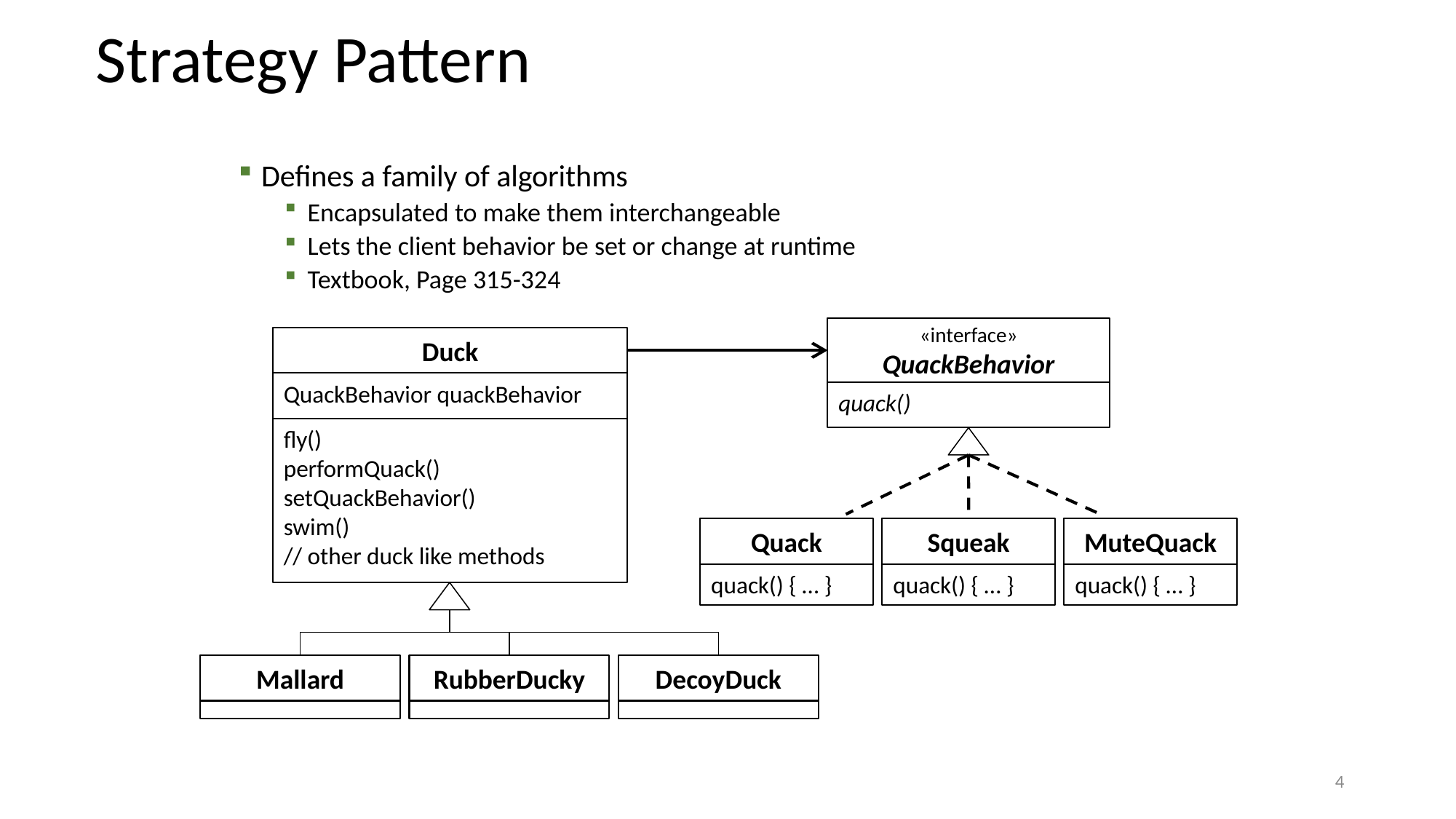

# Strategy Pattern
Defines a family of algorithms
Encapsulated to make them interchangeable
Lets the client behavior be set or change at runtime
Textbook, Page 315-324
«interface»
QuackBehavior
Duck
QuackBehavior quackBehavior
quack()
fly()
performQuack()
setQuackBehavior()
swim()
// other duck like methods

Quack
Squeak
MuteQuack
quack() { … }
quack() { … }
quack() { … }

Mallard
RubberDucky
DecoyDuck

4